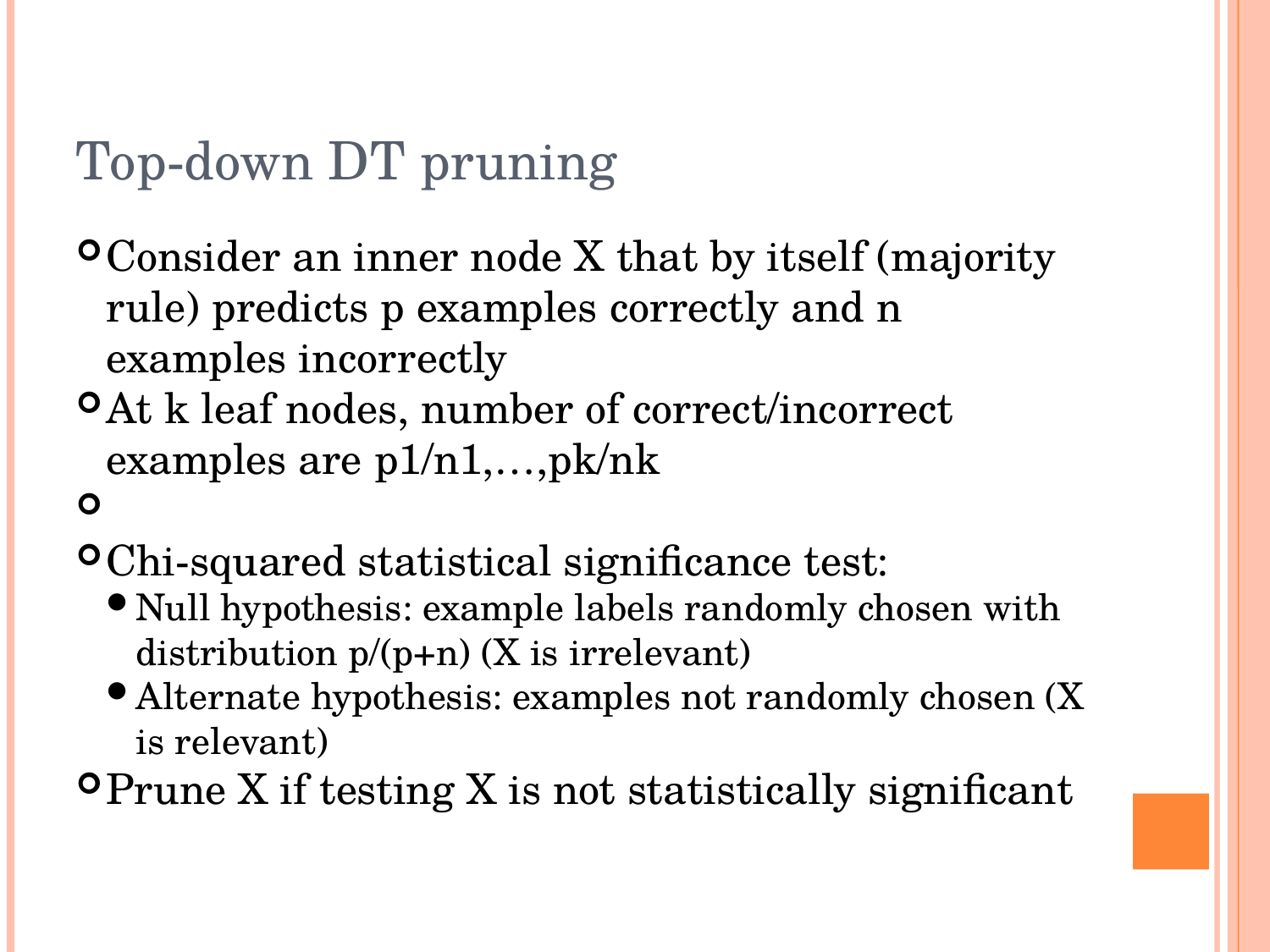

Top-down DT pruning
Consider an inner node X that by itself (majority rule) predicts p examples correctly and n examples incorrectly
At k leaf nodes, number of correct/incorrect examples are p1/n1,…,pk/nk

Chi-squared statistical significance test:
Null hypothesis: example labels randomly chosen with distribution p/(p+n) (X is irrelevant)
Alternate hypothesis: examples not randomly chosen (X is relevant)
Prune X if testing X is not statistically significant